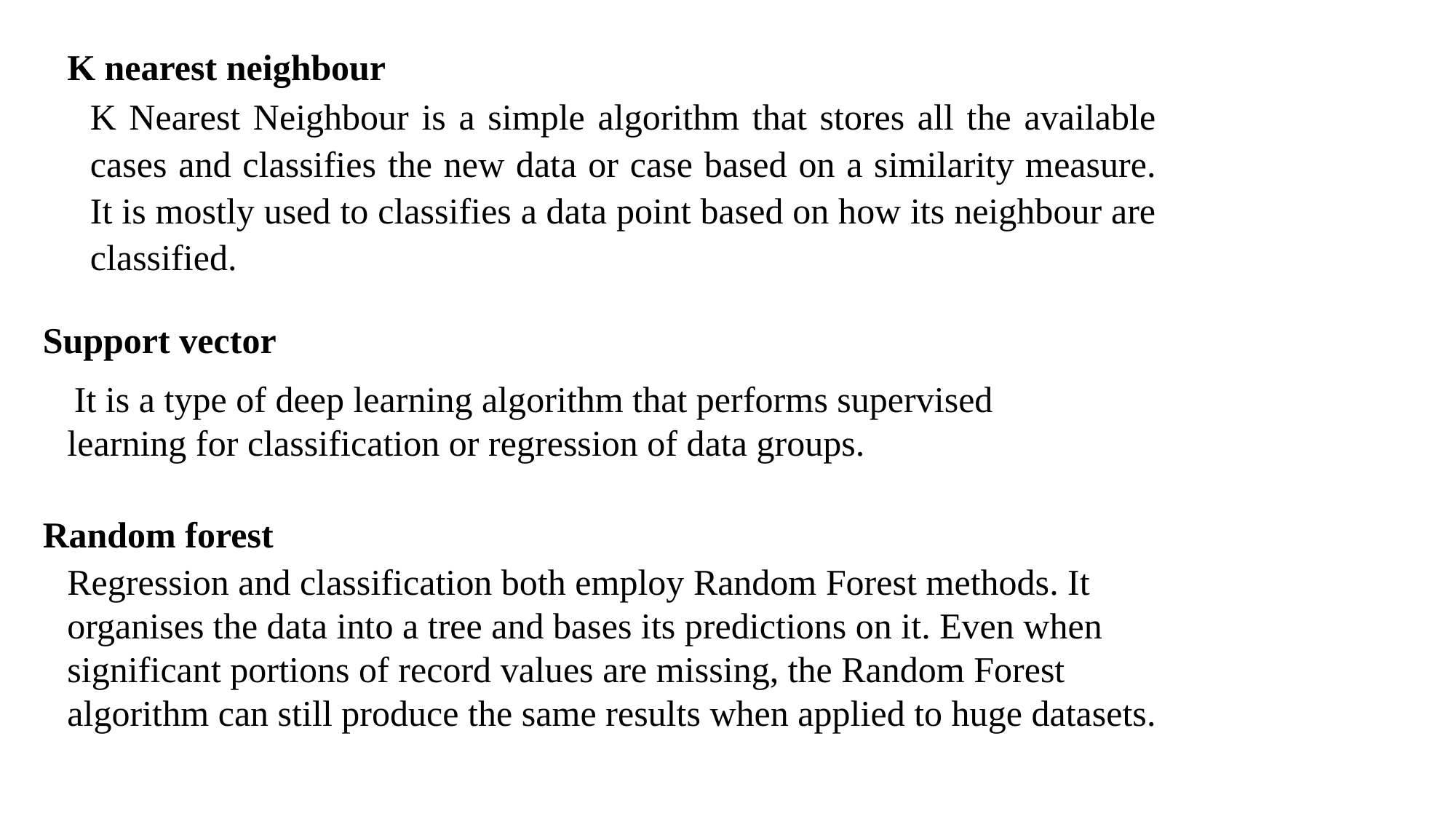

K nearest neighbour
K Nearest Neighbour is a simple algorithm that stores all the available cases and classifies the new data or case based on a similarity measure. It is mostly used to classifies a data point based on how its neighbour are classified.
Support vector
 It is a type of deep learning algorithm that performs supervised learning for classification or regression of data groups.
Random forest
Regression and classification both employ Random Forest methods. It organises the data into a tree and bases its predictions on it. Even when significant portions of record values are missing, the Random Forest algorithm can still produce the same results when applied to huge datasets.